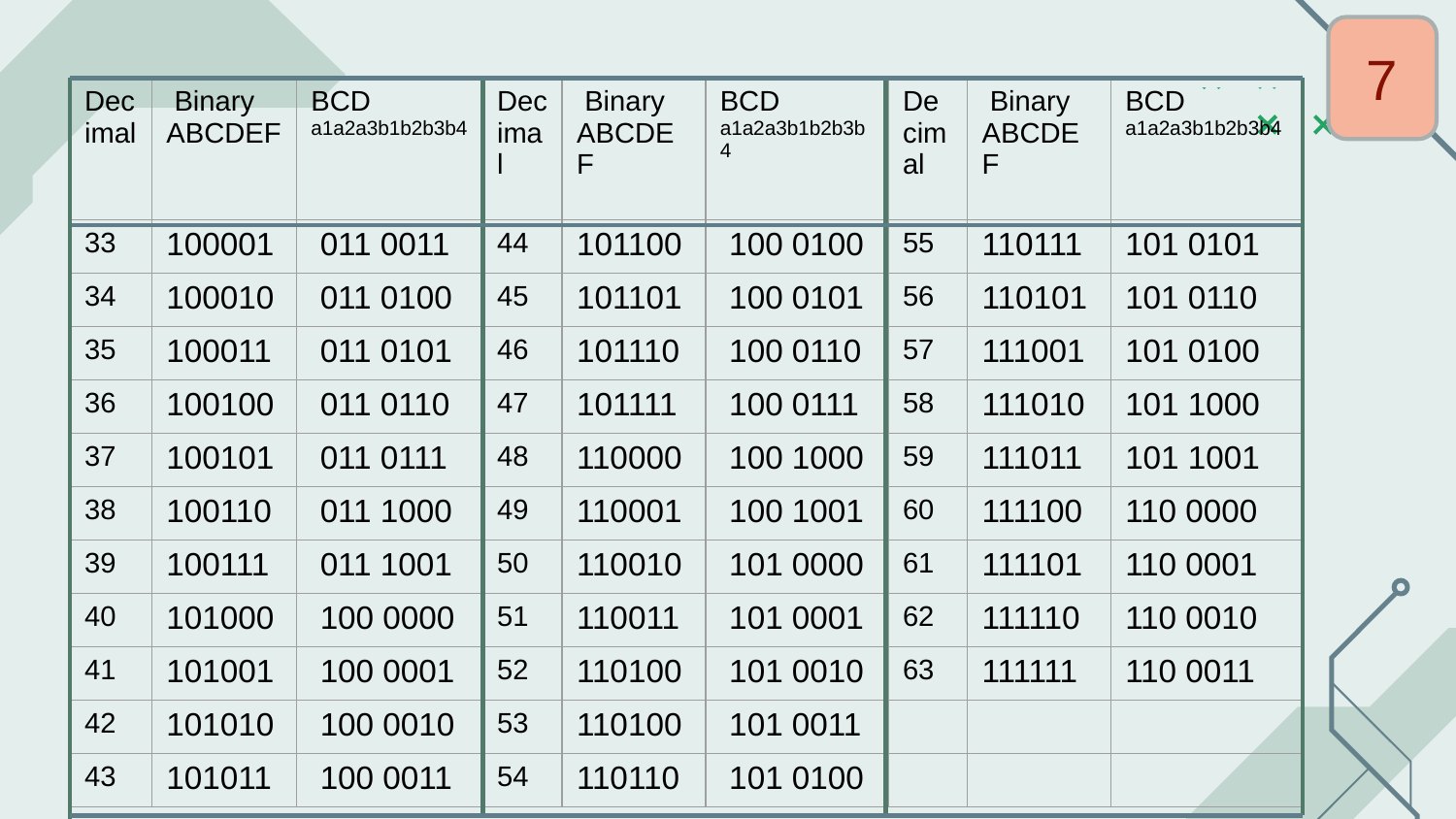

7

| Decimal | Binary ABCDEF | BCD a1a2a3b1b2b3b4 | Decimal | Binary ABCDEF | BCD a1a2a3b1b2b3b4 | Decimal | Binary ABCDEF | BCD a1a2a3b1b2b3b4 |
| --- | --- | --- | --- | --- | --- | --- | --- | --- |
| 33 | 100001 | 011 0011 | 44 | 101100 | 100 0100 | 55 | 110111 | 101 0101 |
| 34 | 100010 | 011 0100 | 45 | 101101 | 100 0101 | 56 | 110101 | 101 0110 |
| 35 | 100011 | 011 0101 | 46 | 101110 | 100 0110 | 57 | 111001 | 101 0100 |
| 36 | 100100 | 011 0110 | 47 | 101111 | 100 0111 | 58 | 111010 | 101 1000 |
| 37 | 100101 | 011 0111 | 48 | 110000 | 100 1000 | 59 | 111011 | 101 1001 |
| 38 | 100110 | 011 1000 | 49 | 110001 | 100 1001 | 60 | 111100 | 110 0000 |
| 39 | 100111 | 011 1001 | 50 | 110010 | 101 0000 | 61 | 111101 | 110 0001 |
| 40 | 101000 | 100 0000 | 51 | 110011 | 101 0001 | 62 | 111110 | 110 0010 |
| 41 | 101001 | 100 0001 | 52 | 110100 | 101 0010 | 63 | 111111 | 110 0011 |
| 42 | 101010 | 100 0010 | 53 | 110100 | 101 0011 |  |  |  |
| 43 | 101011 | 100 0011 | 54 | 110110 | 101 0100 |  |  |  |